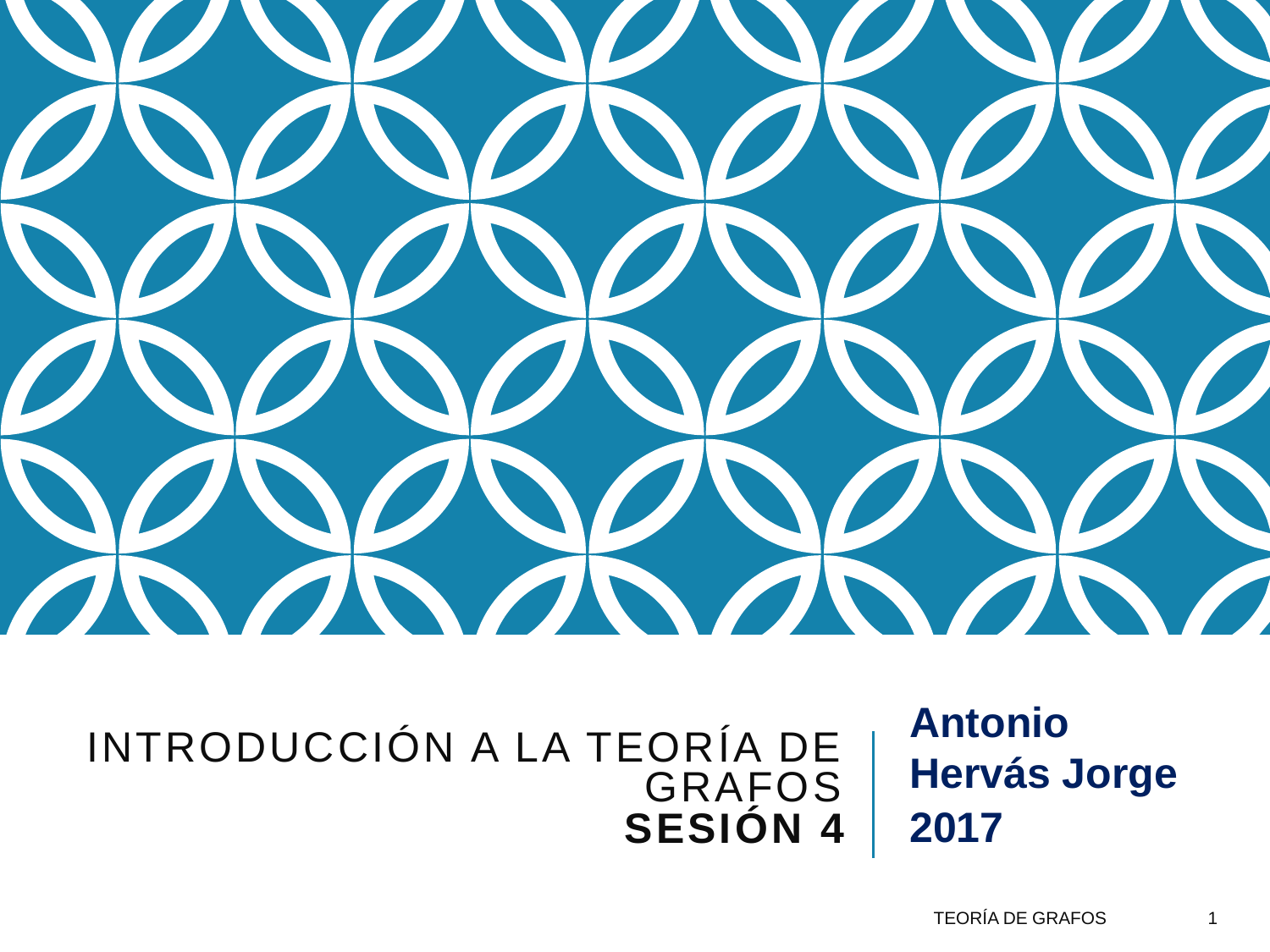

# INTRODUCCIÓN A LA TEORÍA DE GRAFOS SESIÓN 4
Antonio Hervás Jorge
2017

Teoría de Grafos
1